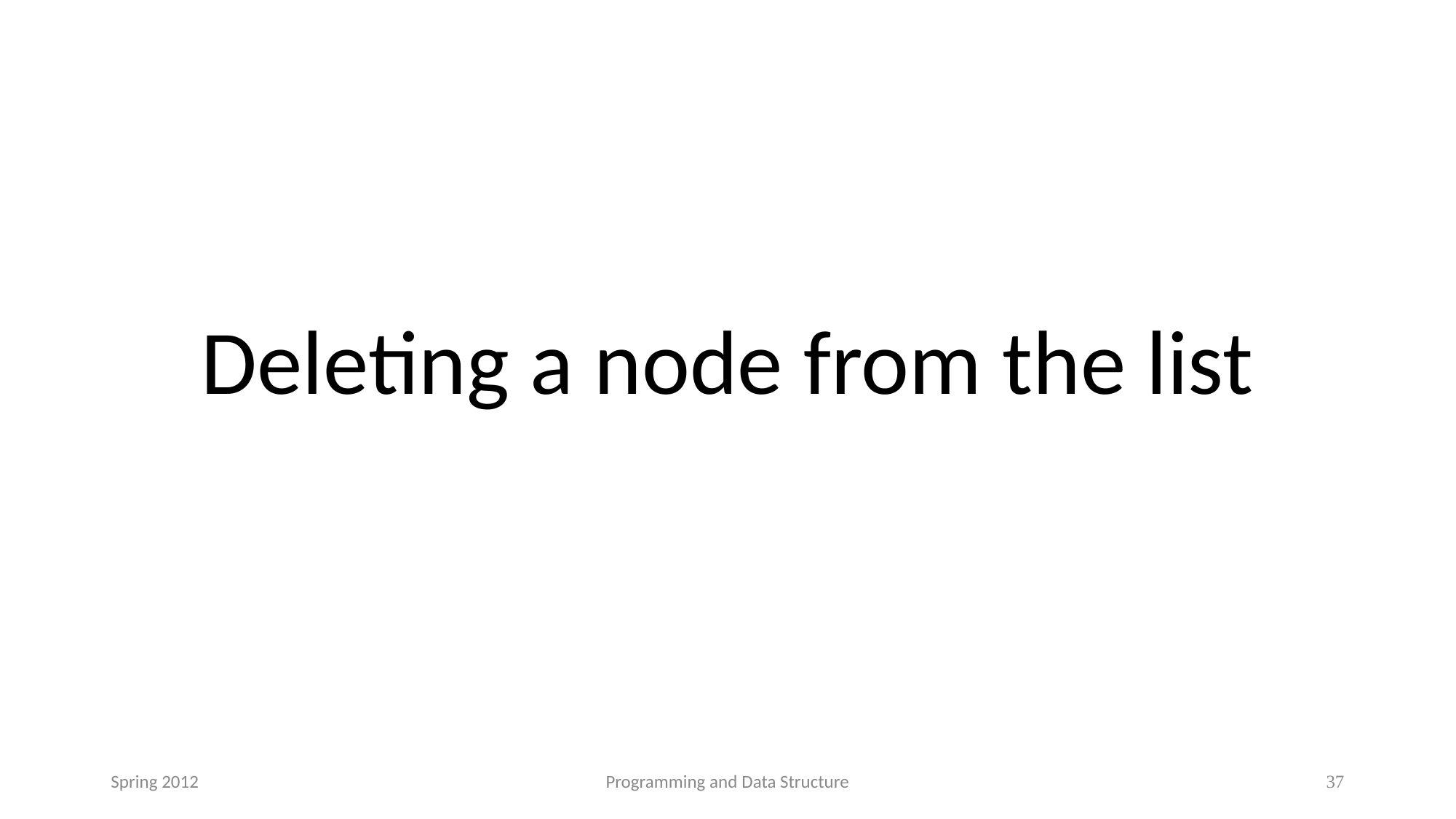

# Deleting a node from the list

Spring 2012
Programming and Data Structure
37